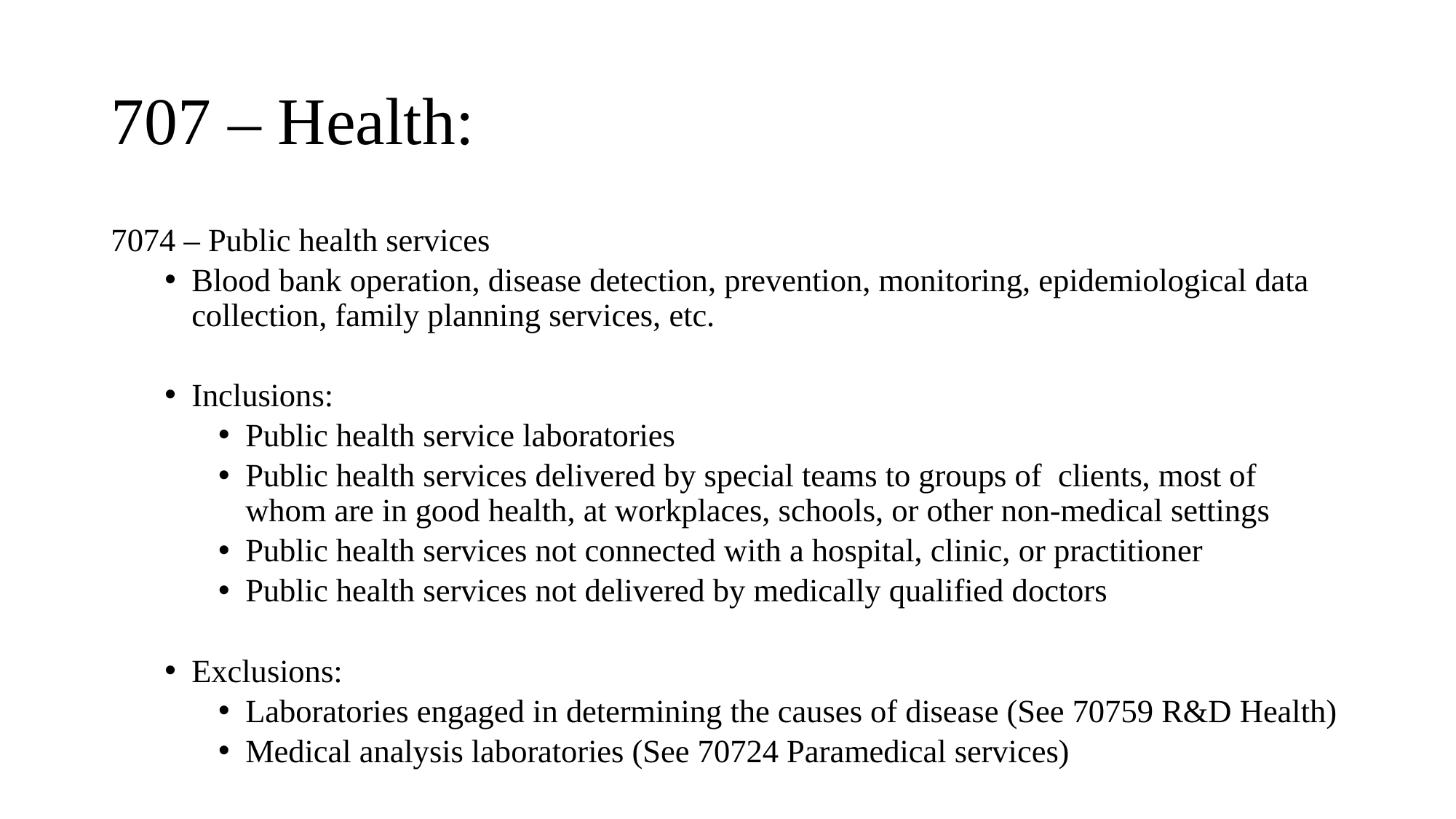

# 707 – Health:
7074 – Public health services
Blood bank operation, disease detection, prevention, monitoring, epidemiological data collection, family planning services, etc.

Inclusions:
Public health service laboratories
Public health services delivered by special teams to groups of  clients, most of whom are in good health, at workplaces, schools, or other non-medical settings
Public health services not connected with a hospital, clinic, or practitioner
Public health services not delivered by medically qualified doctors

Exclusions:
Laboratories engaged in determining the causes of disease (See 70759 R&D Health)
Medical analysis laboratories (See 70724 Paramedical services)